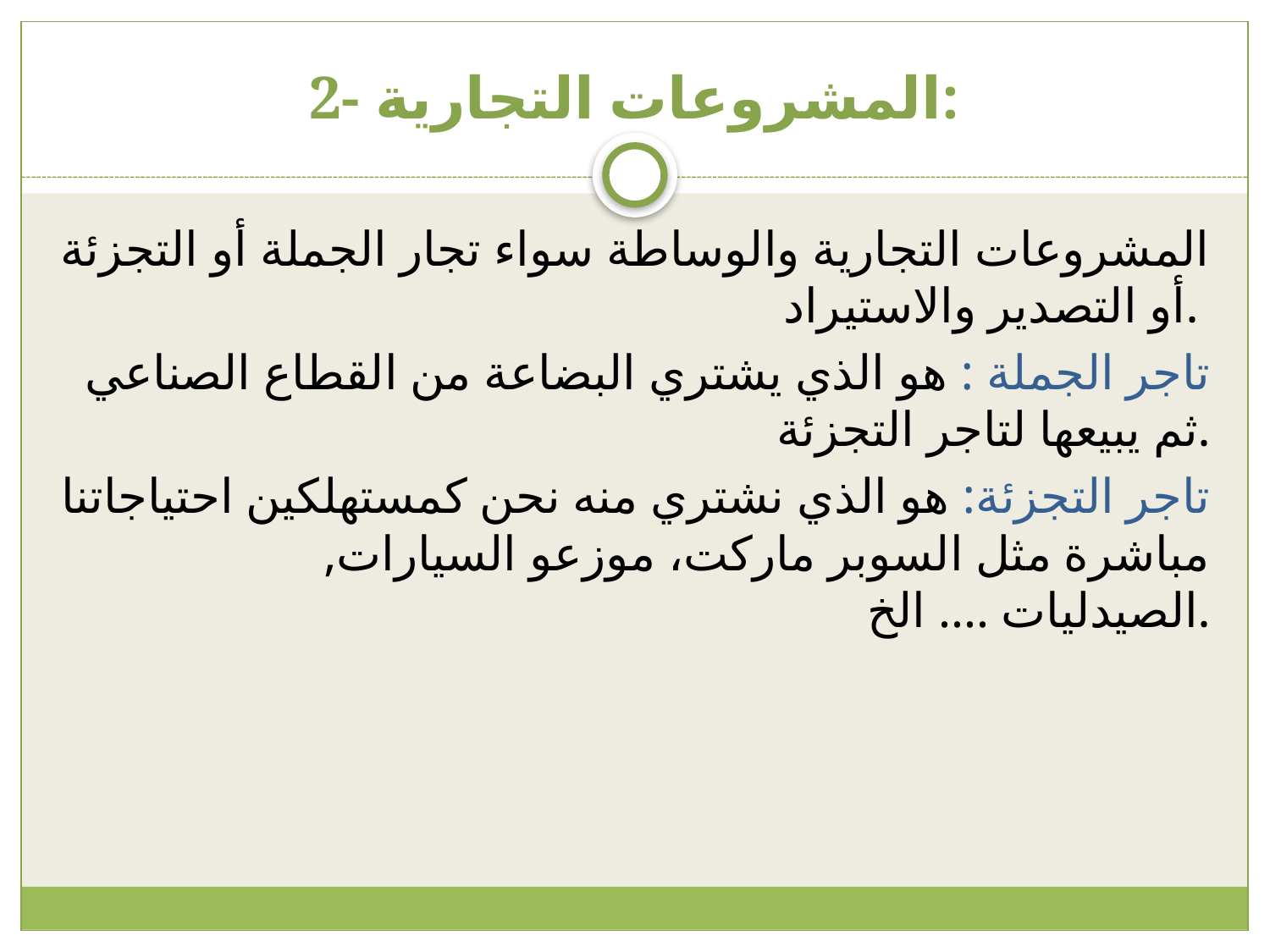

# 2- المشروعات التجارية:
المشروعات التجارية والوساطة سواء تجار الجملة أو التجزئة أو التصدير والاستيراد.
تاجر الجملة : هو الذي يشتري البضاعة من القطاع الصناعي ثم يبيعها لتاجر التجزئة.
تاجر التجزئة: هو الذي نشتري منه نحن كمستهلكين احتياجاتنا مباشرة مثل السوبر ماركت، موزعو السيارات, الصيدليات .... الخ.